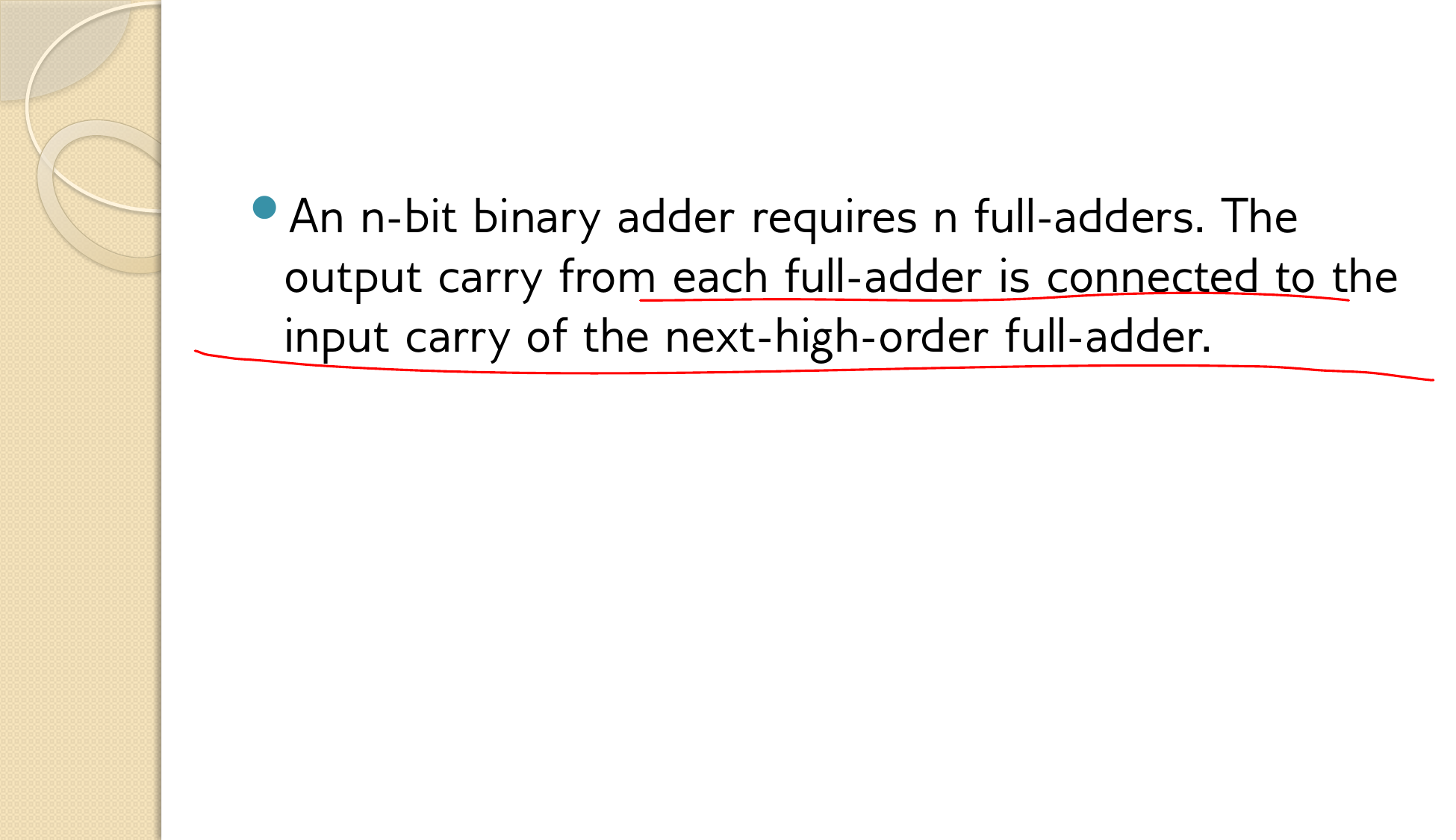

#
An n-bit binary adder requires n full-adders. The output carry from each full-adder is connected to the input carry of the next-high-order full-adder.